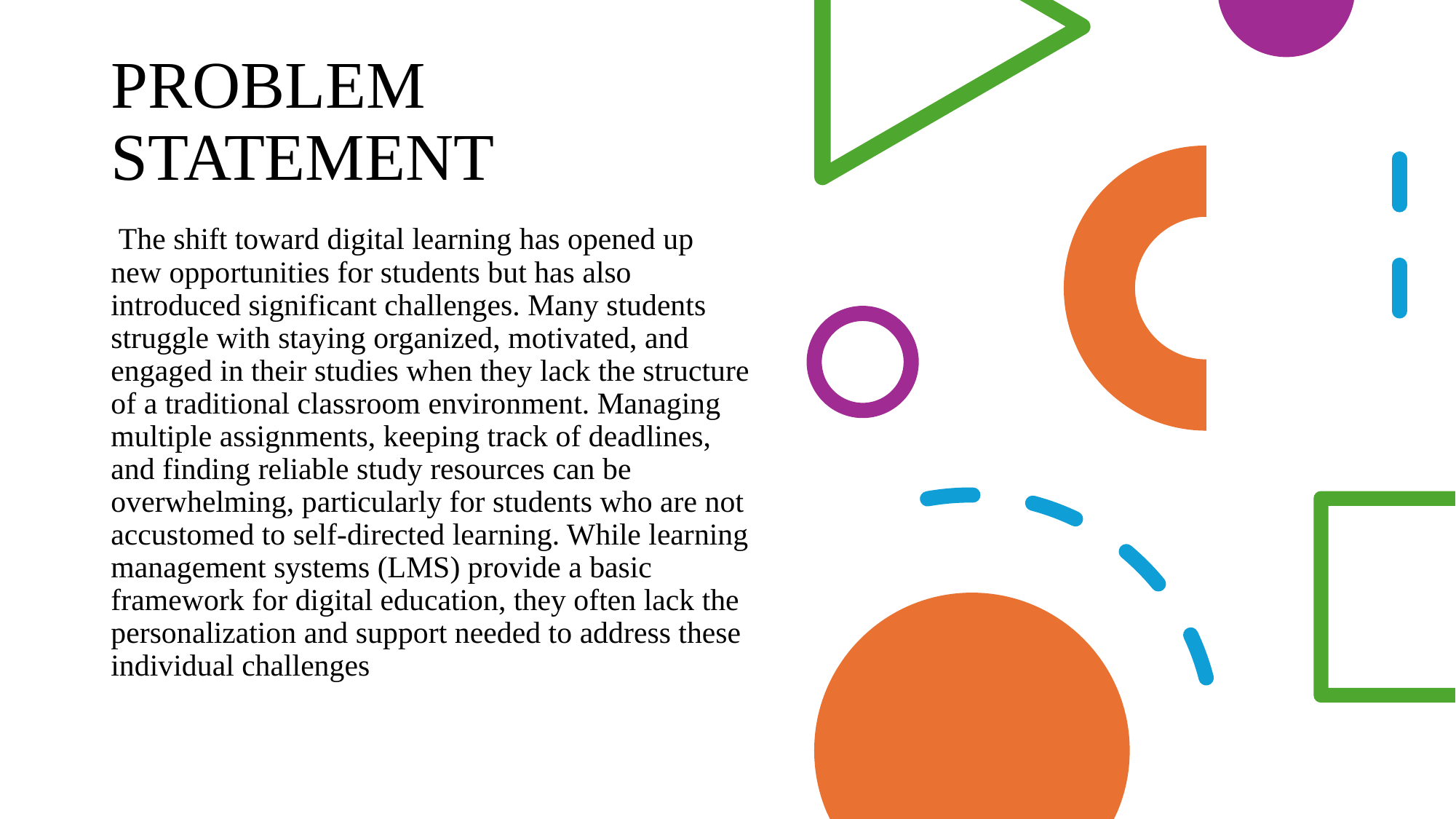

# PROBLEM STATEMENT

 The shift toward digital learning has opened up new opportunities for students but has also introduced significant challenges. Many students struggle with staying organized, motivated, and engaged in their studies when they lack the structure of a traditional classroom environment. Managing multiple assignments, keeping track of deadlines, and finding reliable study resources can be overwhelming, particularly for students who are not accustomed to self-directed learning. While learning management systems (LMS) provide a basic framework for digital education, they often lack the personalization and support needed to address these individual challenges